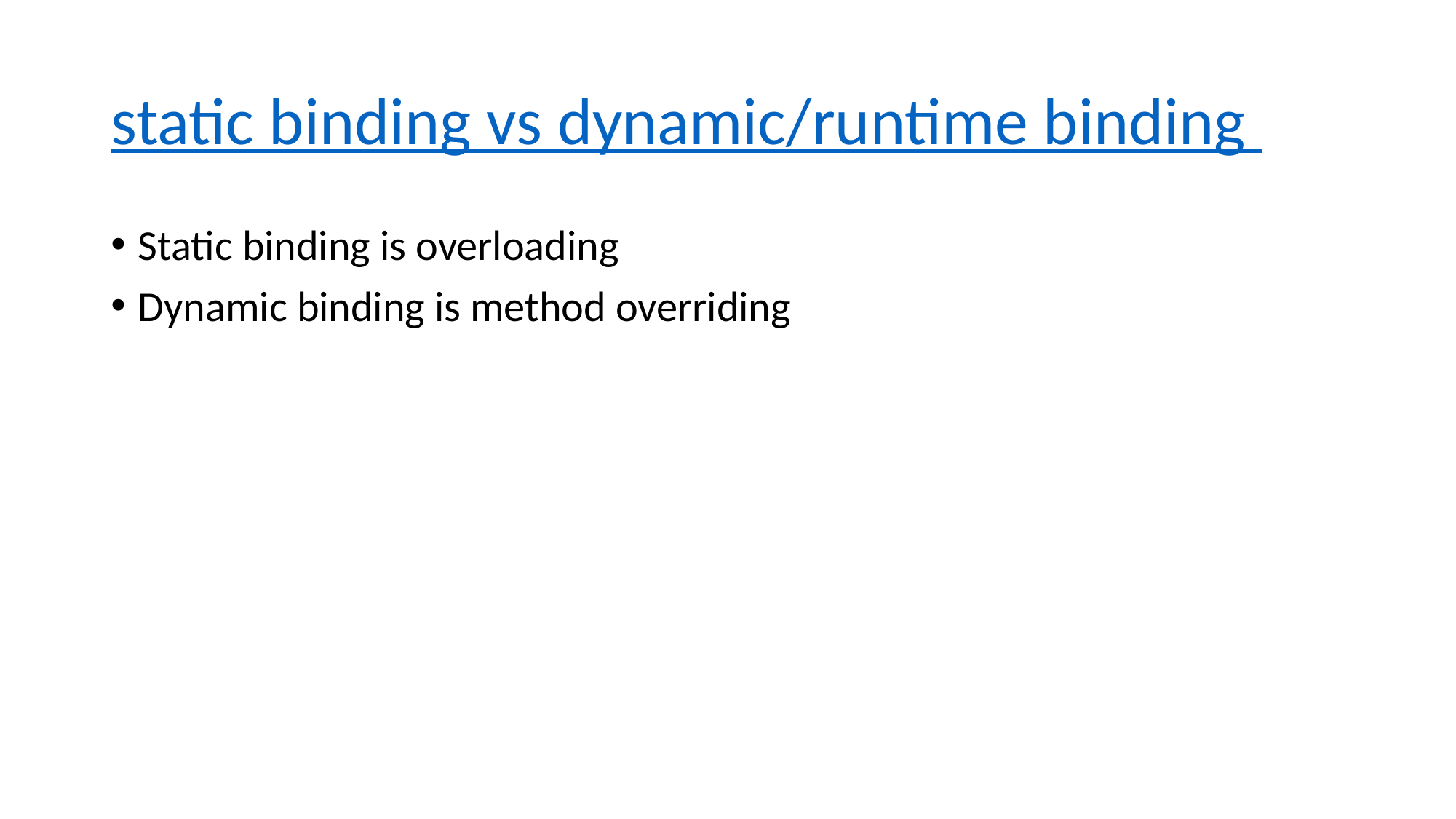

# static binding vs dynamic/runtime binding
Static binding is overloading
Dynamic binding is method overriding